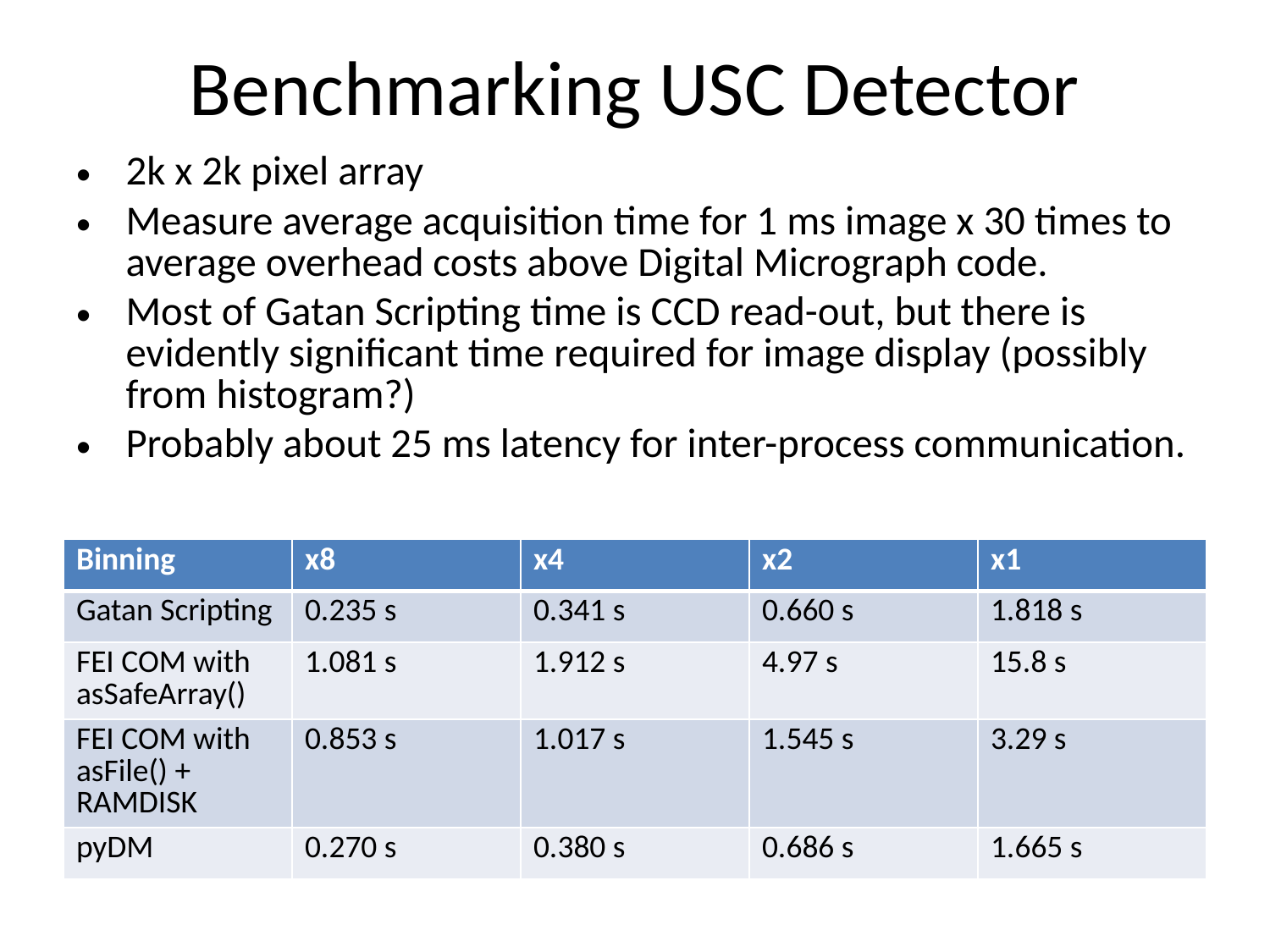

# Benchmarking USC Detector
2k x 2k pixel array
Measure average acquisition time for 1 ms image x 30 times to average overhead costs above Digital Micrograph code.
Most of Gatan Scripting time is CCD read-out, but there is evidently significant time required for image display (possibly from histogram?)
Probably about 25 ms latency for inter-process communication.
| Binning | x8 | x4 | x2 | x1 |
| --- | --- | --- | --- | --- |
| Gatan Scripting | 0.235 s | 0.341 s | 0.660 s | 1.818 s |
| FEI COM with asSafeArray() | 1.081 s | 1.912 s | 4.97 s | 15.8 s |
| FEI COM with asFile() + RAMDISK | 0.853 s | 1.017 s | 1.545 s | 3.29 s |
| pyDM | 0.270 s | 0.380 s | 0.686 s | 1.665 s |